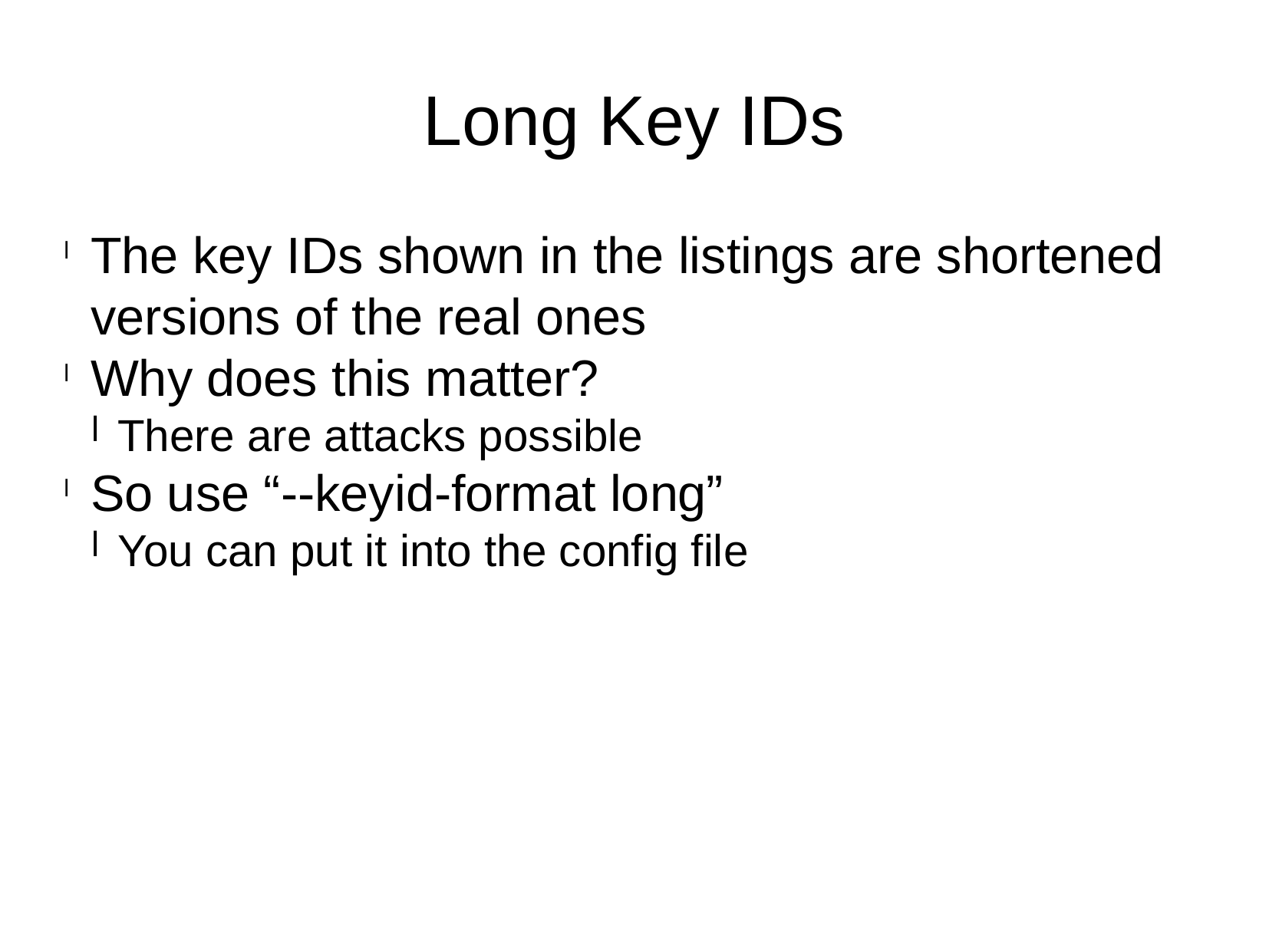

Long Key IDs
The key IDs shown in the listings are shortened versions of the real ones
Why does this matter?
There are attacks possible
So use “--keyid-format long”
You can put it into the config file